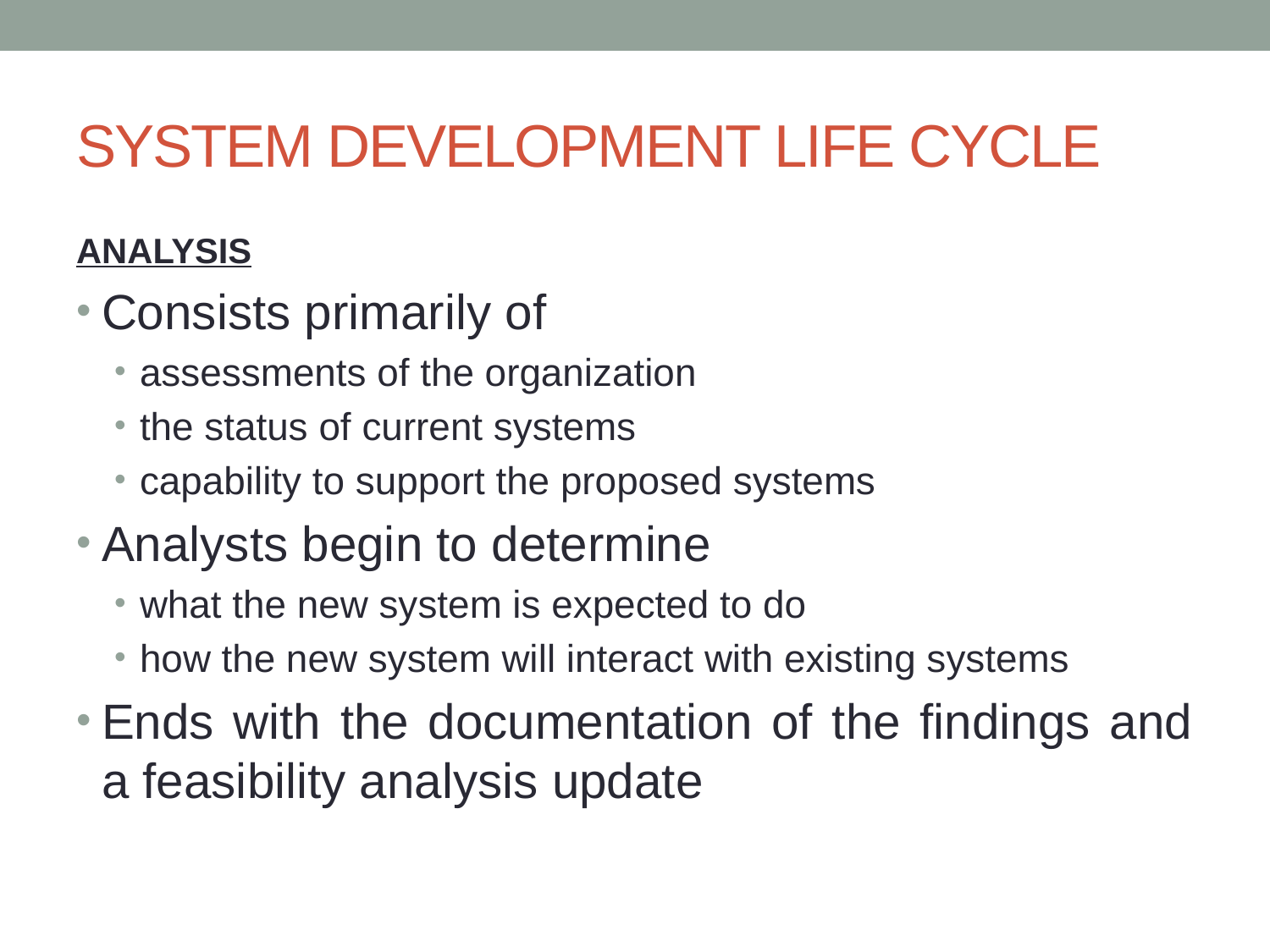

# SYSTEM DEVELOPMENT LIFE CYCLE
ANALYSIS
Consists primarily of
assessments of the organization
the status of current systems
capability to support the proposed systems
Analysts begin to determine
what the new system is expected to do
how the new system will interact with existing systems
Ends with the documentation of the findings and a feasibility analysis update